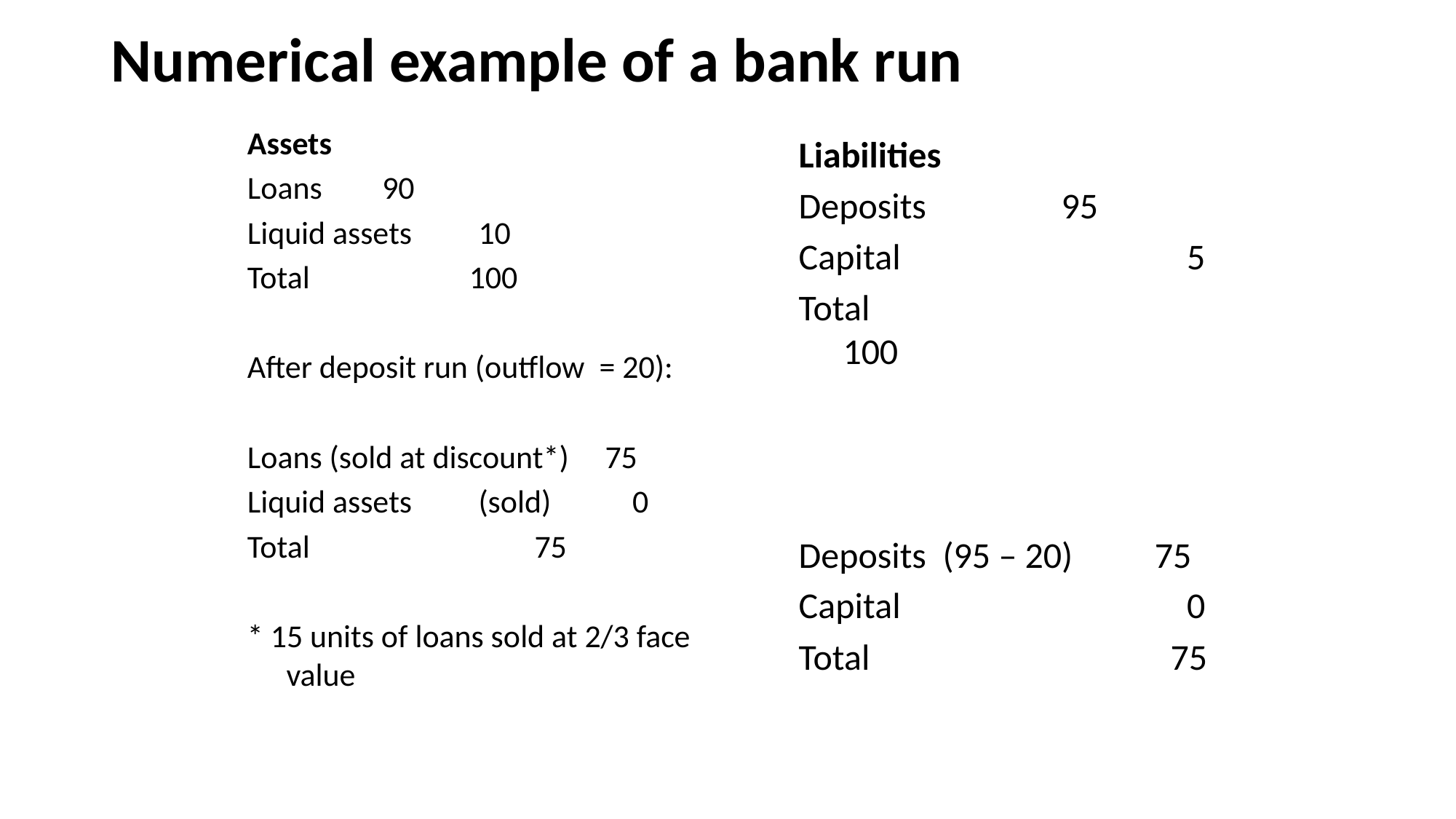

# Numerical example of a bank run
Assets
Loans			90
Liquid assets		10
Total		            100

After deposit run (outflow  = 20):

Loans (sold at discount*)     75
Liquid assets	(sold)	        0
Total 		                     75

* 15 units of loans sold at 2/3 face value
Liabilities
Deposits		95
Capital		  	  5
Total 		            100

Deposits  (95 – 20)          75
Capital 		  	  0
Total			75